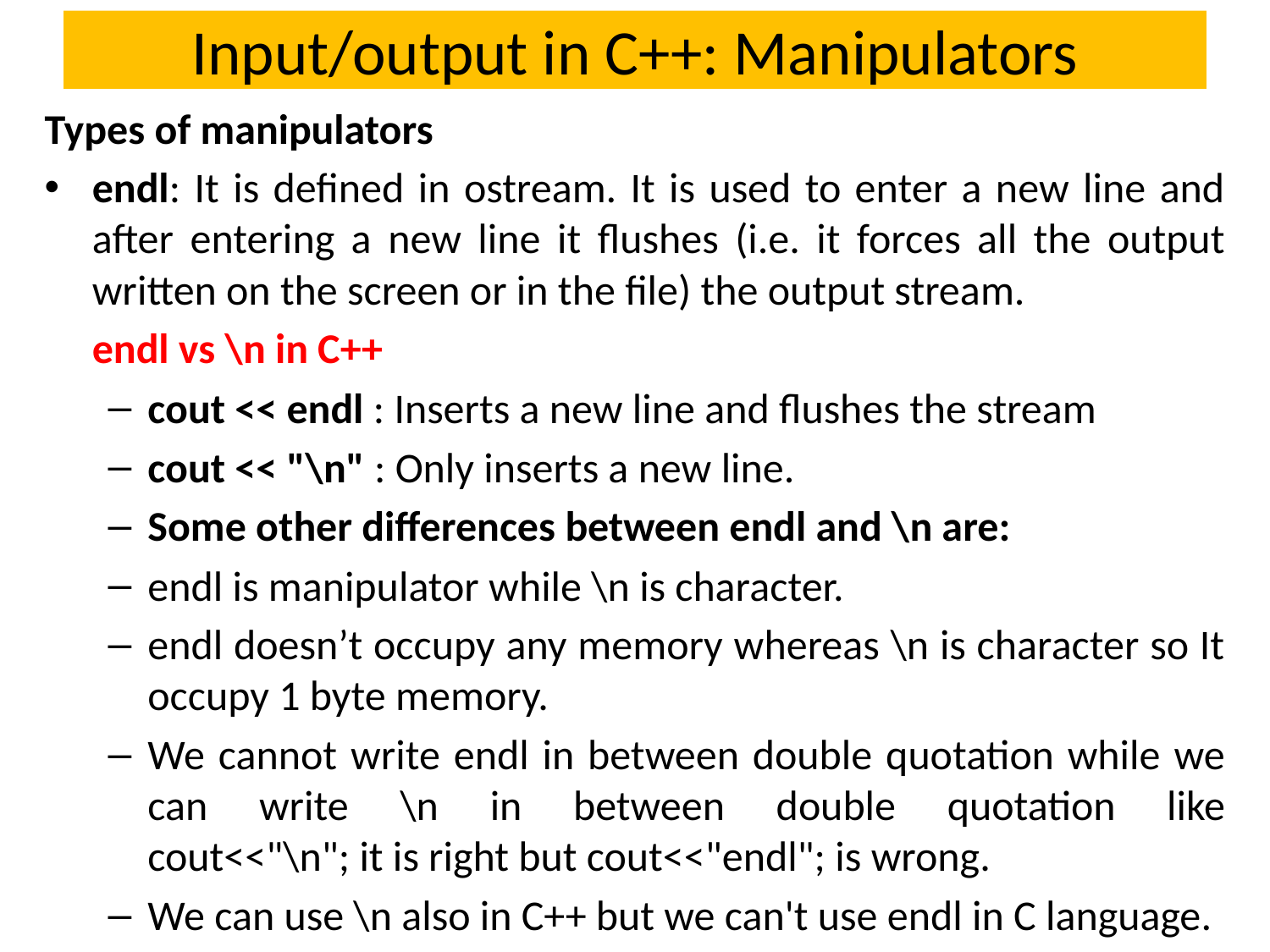

# Input/output in C++: Manipulators
Types of manipulators
endl: It is defined in ostream. It is used to enter a new line and after entering a new line it flushes (i.e. it forces all the output written on the screen or in the file) the output stream.
	endl vs \n in C++
cout << endl : Inserts a new line and flushes the stream
cout << "\n" : Only inserts a new line.
Some other differences between endl and \n are:
endl is manipulator while \n is character.
endl doesn’t occupy any memory whereas \n is character so It occupy 1 byte memory.
We cannot write endl in between double quotation while we can write \n in between double quotation like
cout<<"\n"; it is right but cout<<"endl"; is wrong.
We can use \n also in C++ but we can't use endl in C language.